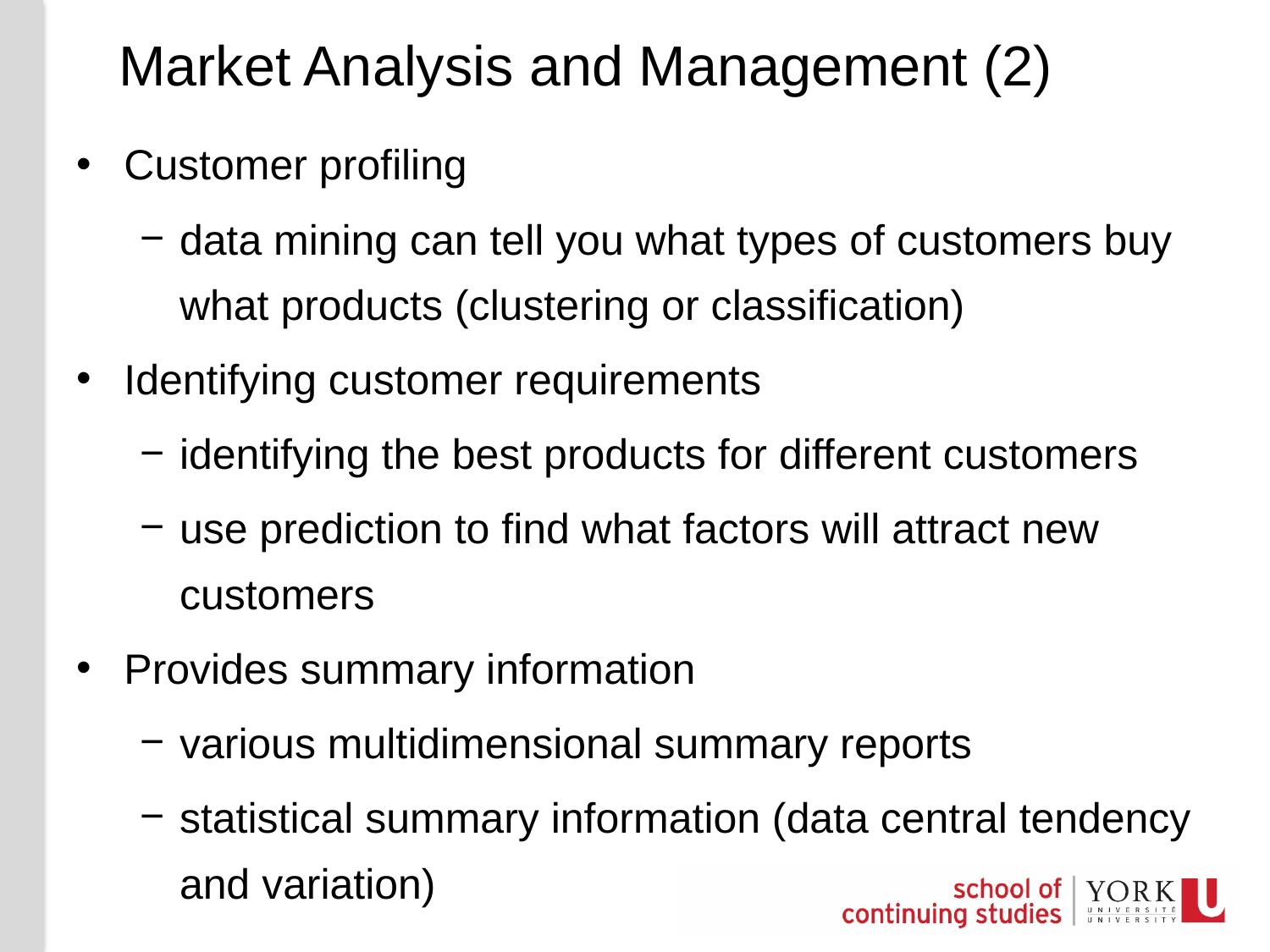

# Market Analysis and Management (2)
Customer profiling
data mining can tell you what types of customers buy what products (clustering or classification)
Identifying customer requirements
identifying the best products for different customers
use prediction to find what factors will attract new customers
Provides summary information
various multidimensional summary reports
statistical summary information (data central tendency and variation)